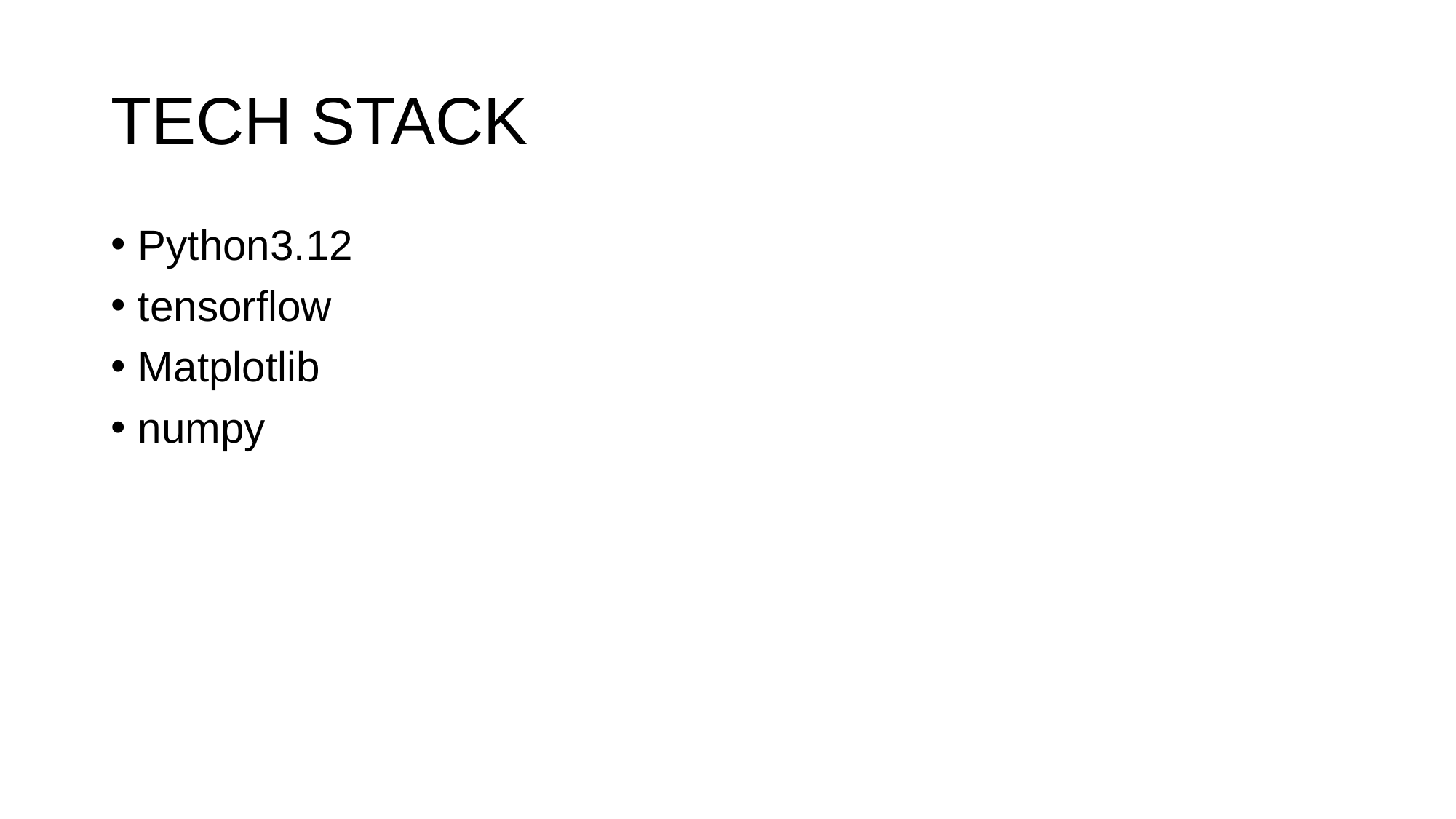

# TECH STACK
Python3.12
tensorflow
Matplotlib
numpy